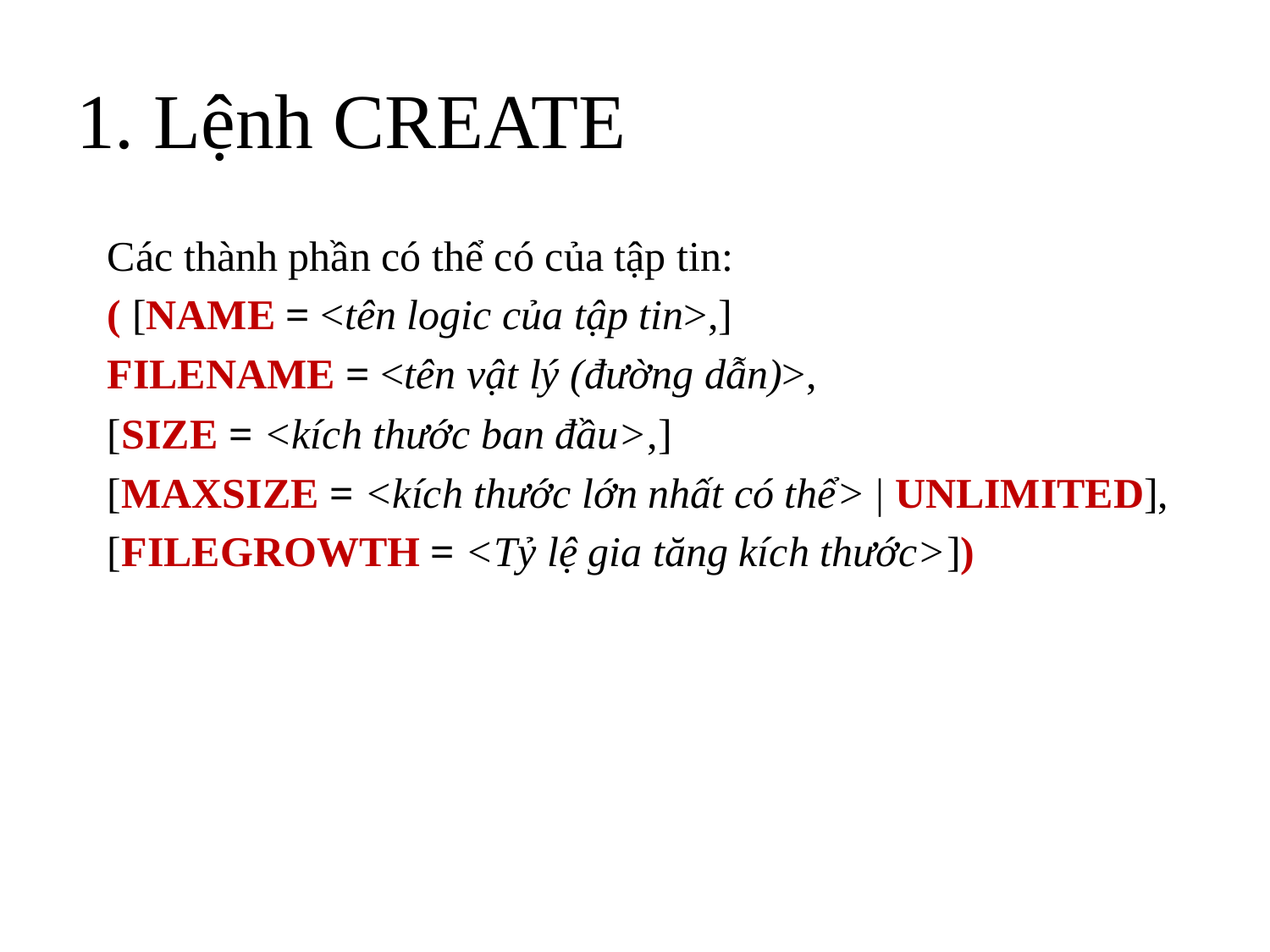

# 1. Lệnh CREATE
Các thành phần có thể có của tập tin:
( [NAME = <tên logic của tập tin>,]
FILENAME = <tên vật lý (đường dẫn)>,
[SIZE = <kích thước ban đầu>,]
[MAXSIZE = <kích thước lớn nhất có thể> | UNLIMITED],
[FILEGROWTH = <Tỷ lệ gia tăng kích thước>])